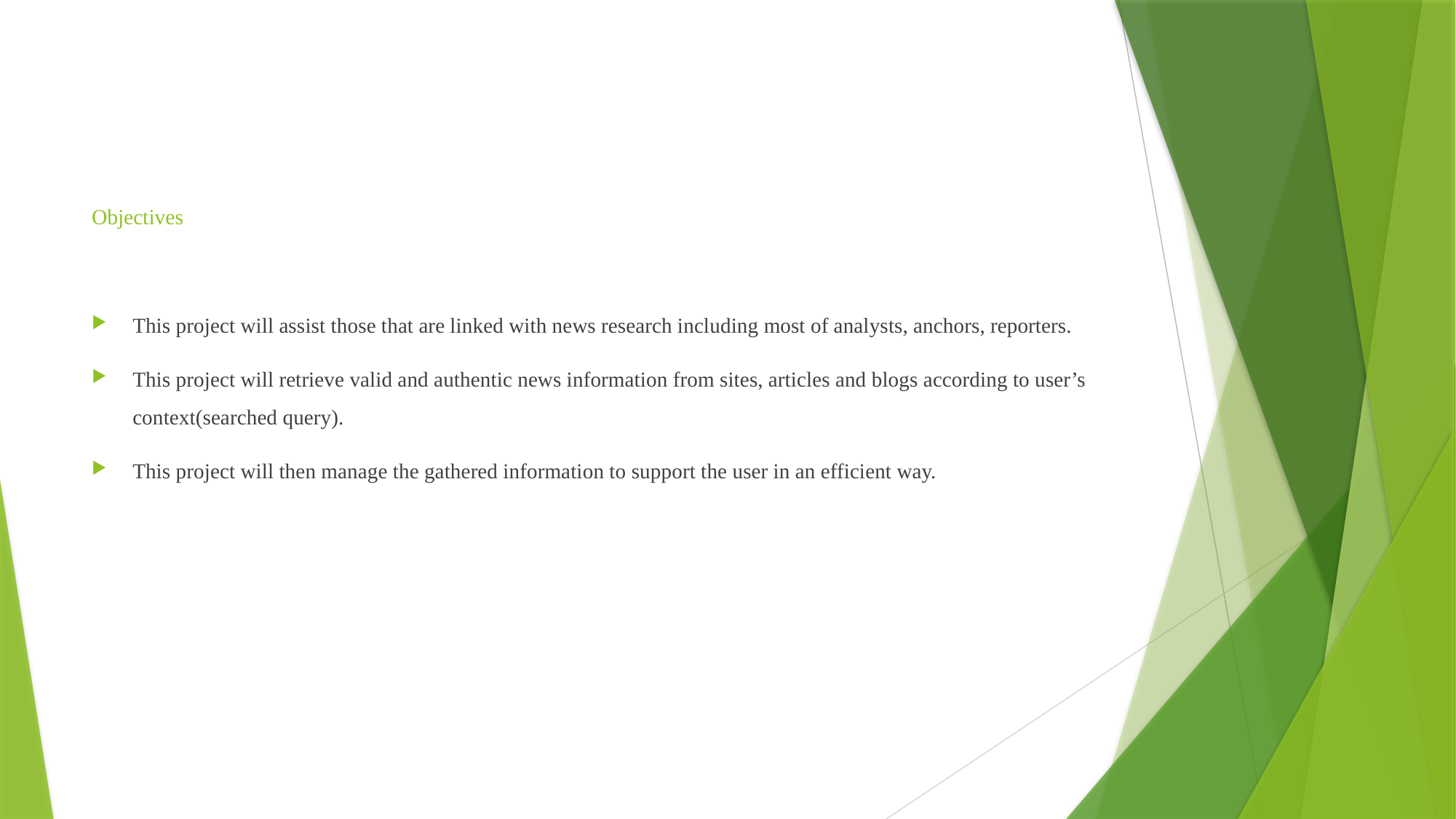

# Objectives
This project will assist those that are linked with news research including most of analysts, anchors, reporters.
This project will retrieve valid and authentic news information from sites, articles and blogs according to user’s context(searched query).
This project will then manage the gathered information to support the user in an efficient way.